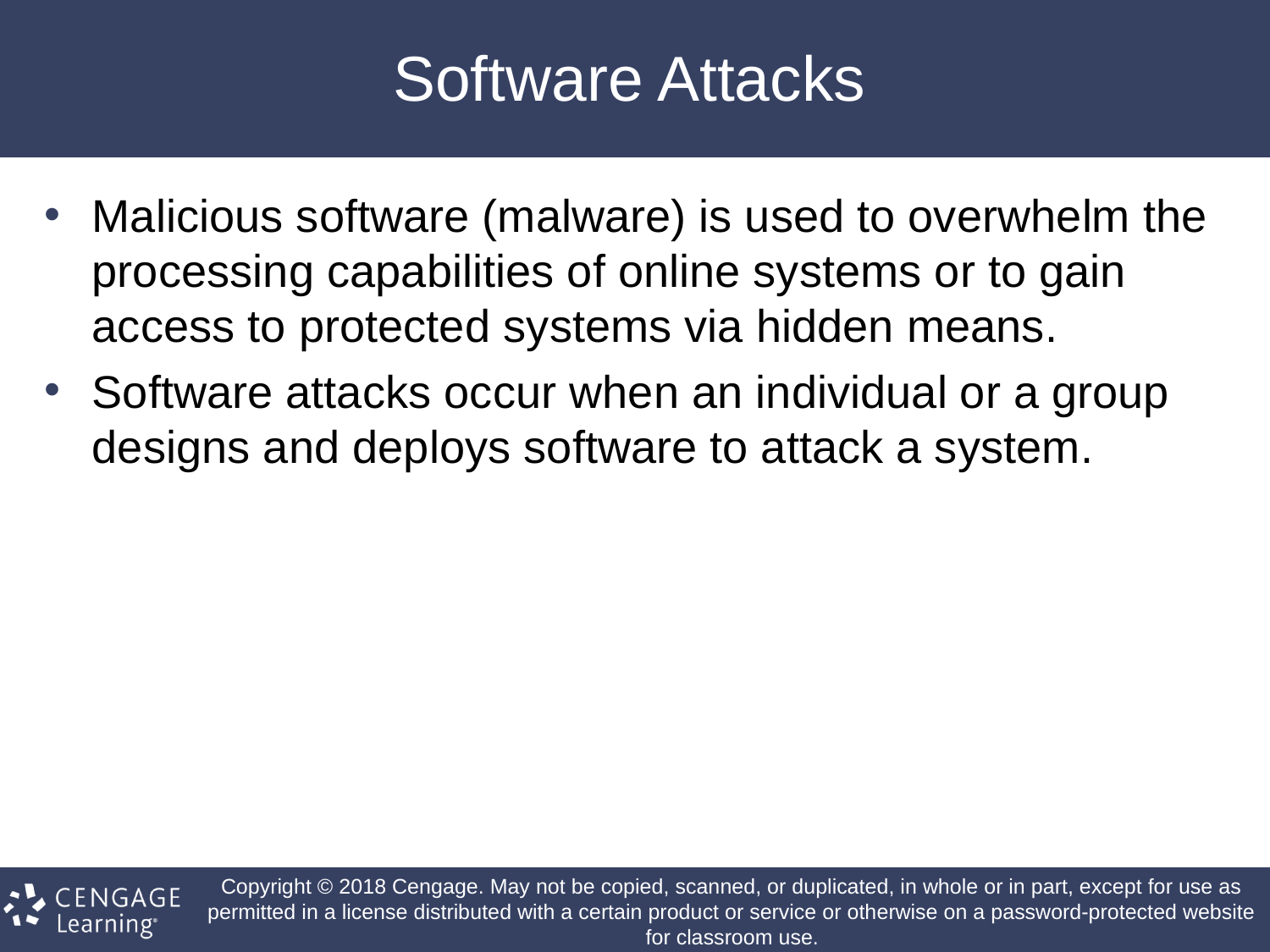

# Software Attacks
Malicious software (malware) is used to overwhelm the processing capabilities of online systems or to gain access to protected systems via hidden means.
Software attacks occur when an individual or a group designs and deploys software to attack a system.